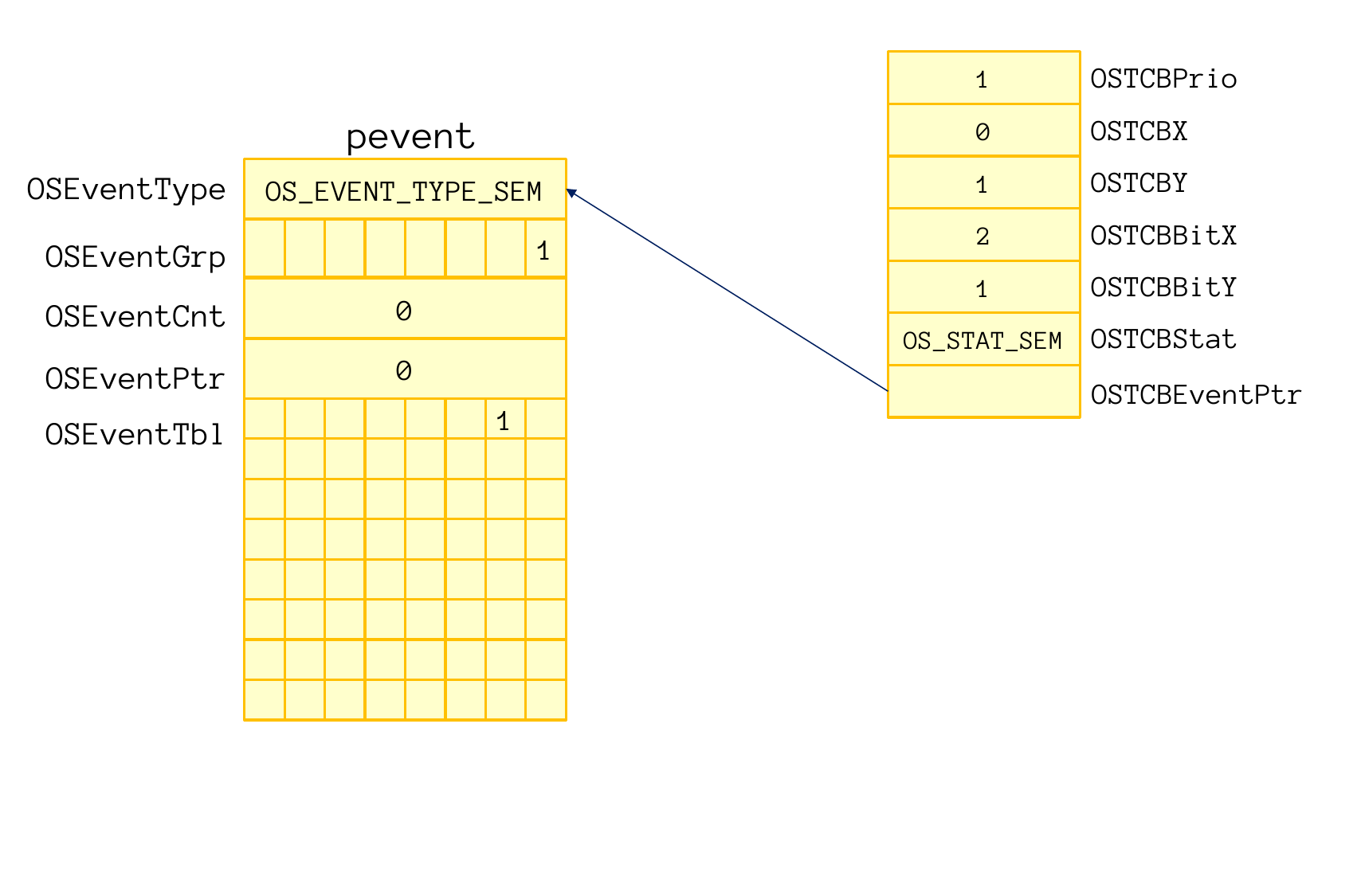

OSTCBPrio
1
pevent
OSTCBX
0
OSTCBY
OSEventType
1
OS_EVENT_TYPE_SEM
OSTCBBitX
2
OSEventGrp

1
OSTCBBitY
1
OSEventCnt
0
OSTCBStat
OS_STAT_SEM
OSEventPtr
0
OSTCBEventPtr

OSEventTbl

1